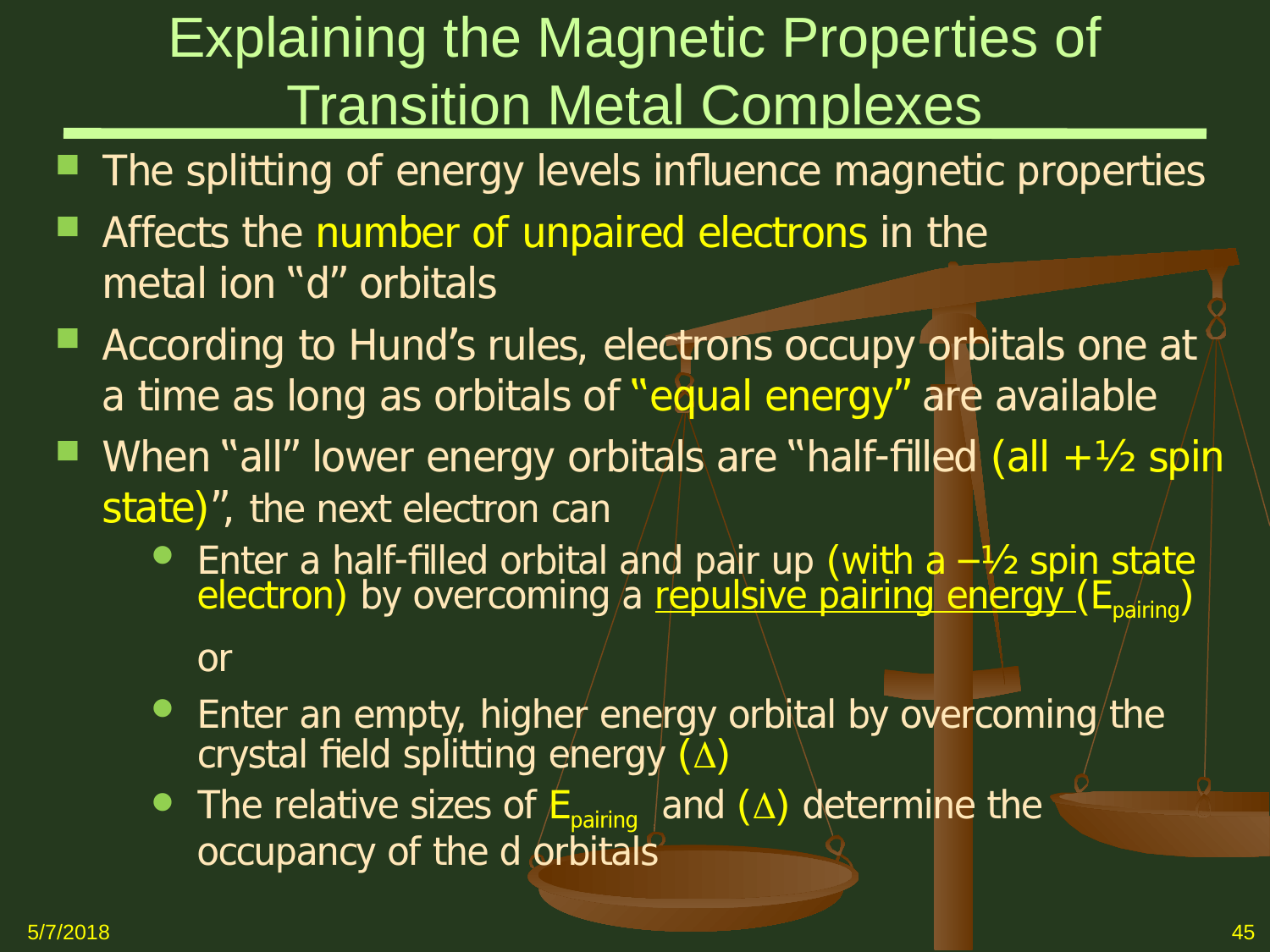

# Explaining the Magnetic Properties of Transition Metal Complexes
The splitting of energy levels influence magnetic properties
Affects the number of unpaired electrons in the              metal ion “d” orbitals
According to Hund’s rules, electrons occupy orbitals one at a time as long as orbitals of “equal energy” are available
When “all” lower energy orbitals are “half-filled (all +½ spin state)”, the next electron can
Enter a half-filled orbital and pair up (with a –½ spin state electron) by overcoming a repulsive pairing energy (Epairing)
	or
Enter an empty, higher energy orbital by overcoming the crystal field splitting energy (Δ)
The relative sizes of Epairing  and (Δ) determine the occupancy of the d orbitals

5/7/2018
45